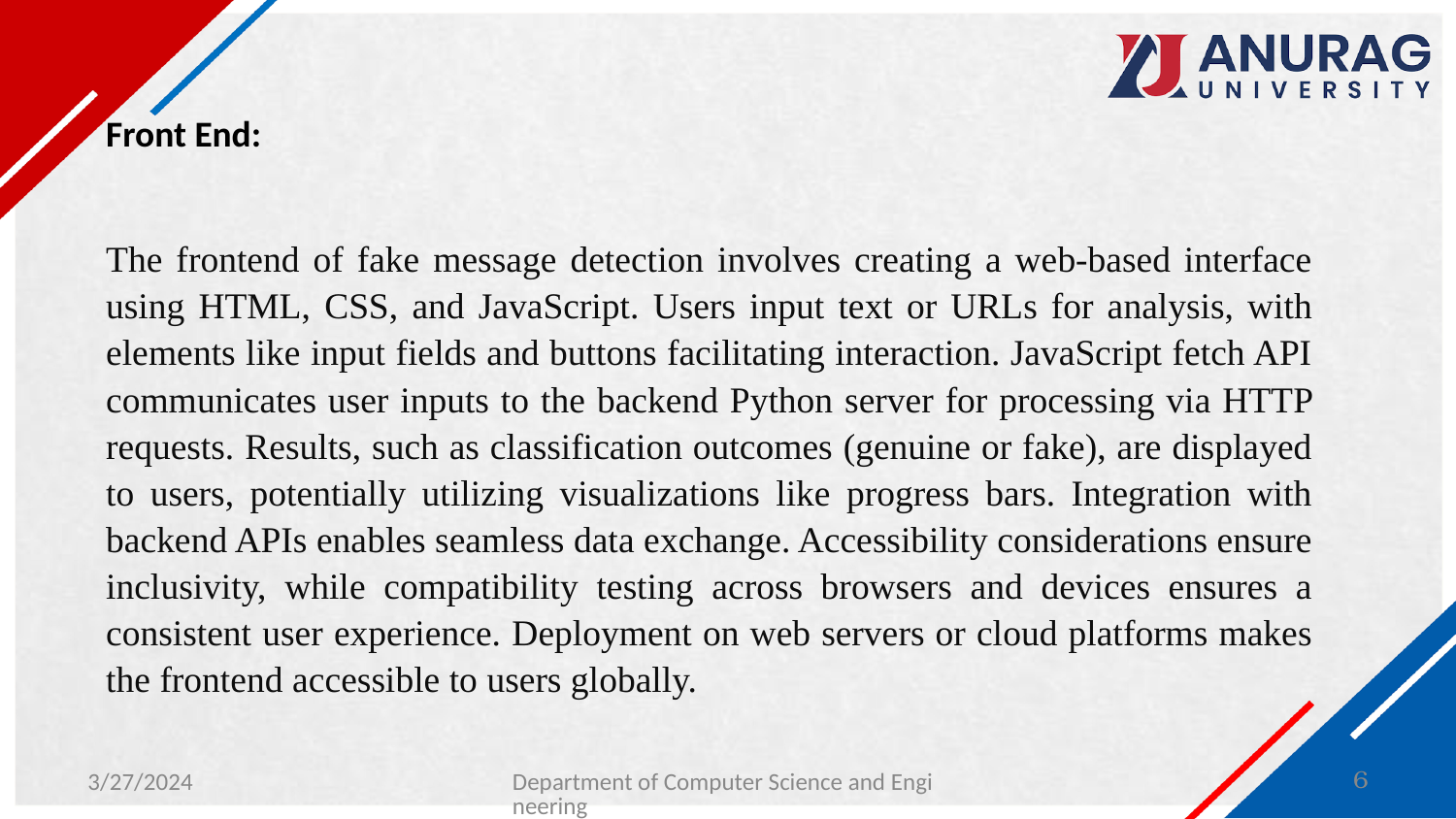

#
Front End:

The frontend of fake message detection involves creating a web-based interface using HTML, CSS, and JavaScript. Users input text or URLs for analysis, with elements like input fields and buttons facilitating interaction. JavaScript fetch API communicates user inputs to the backend Python server for processing via HTTP requests. Results, such as classification outcomes (genuine or fake), are displayed to users, potentially utilizing visualizations like progress bars. Integration with backend APIs enables seamless data exchange. Accessibility considerations ensure inclusivity, while compatibility testing across browsers and devices ensures a consistent user experience. Deployment on web servers or cloud platforms makes the frontend accessible to users globally.

3/27/2024
Department of Computer Science and Engineering
6